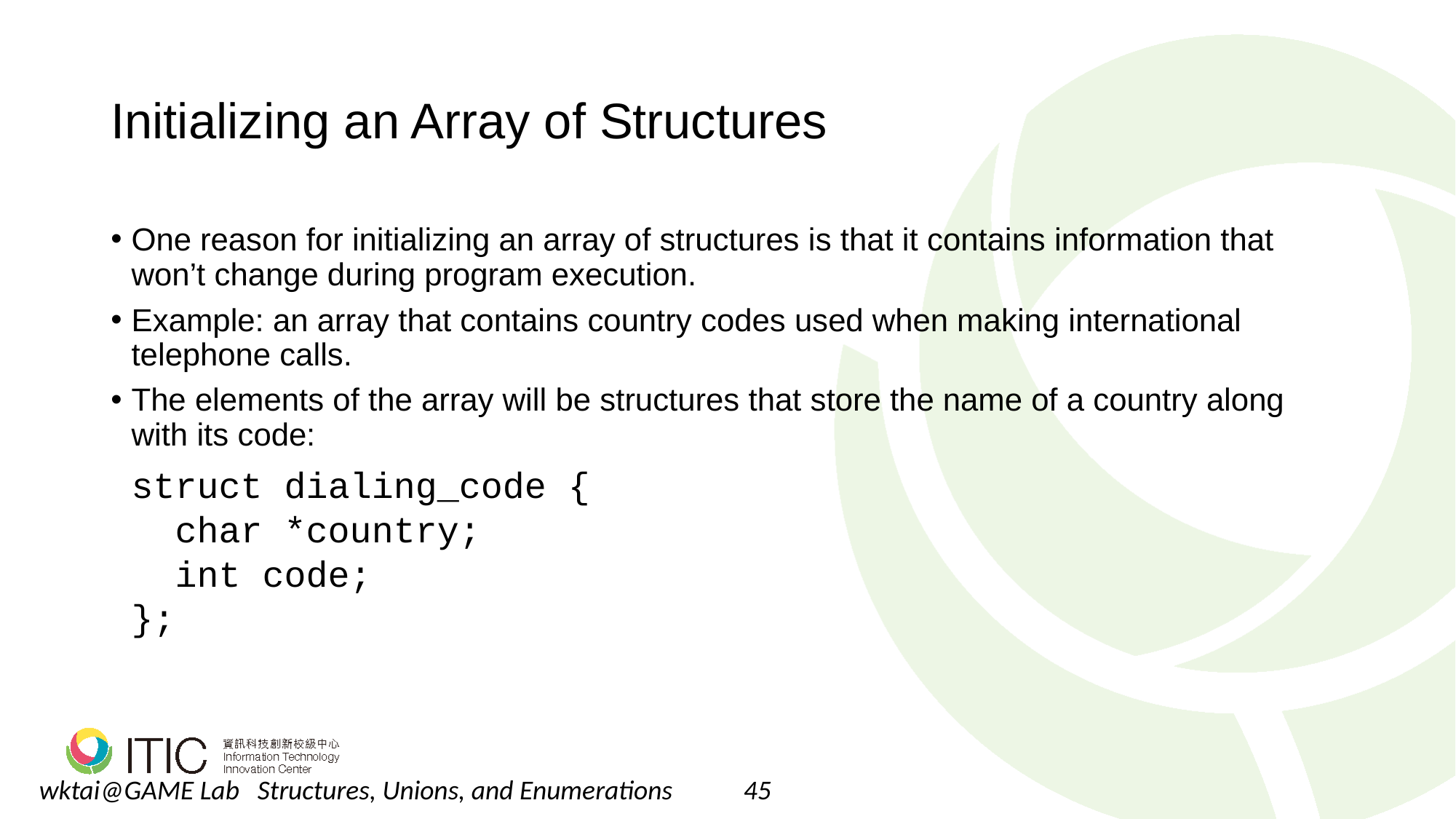

# Initializing an Array of Structures
One reason for initializing an array of structures is that it contains information that won’t change during program execution.
Example: an array that contains country codes used when making international telephone calls.
The elements of the array will be structures that store the name of a country along with its code:
	struct dialing_code {
	  char *country;
	  int code;
	};